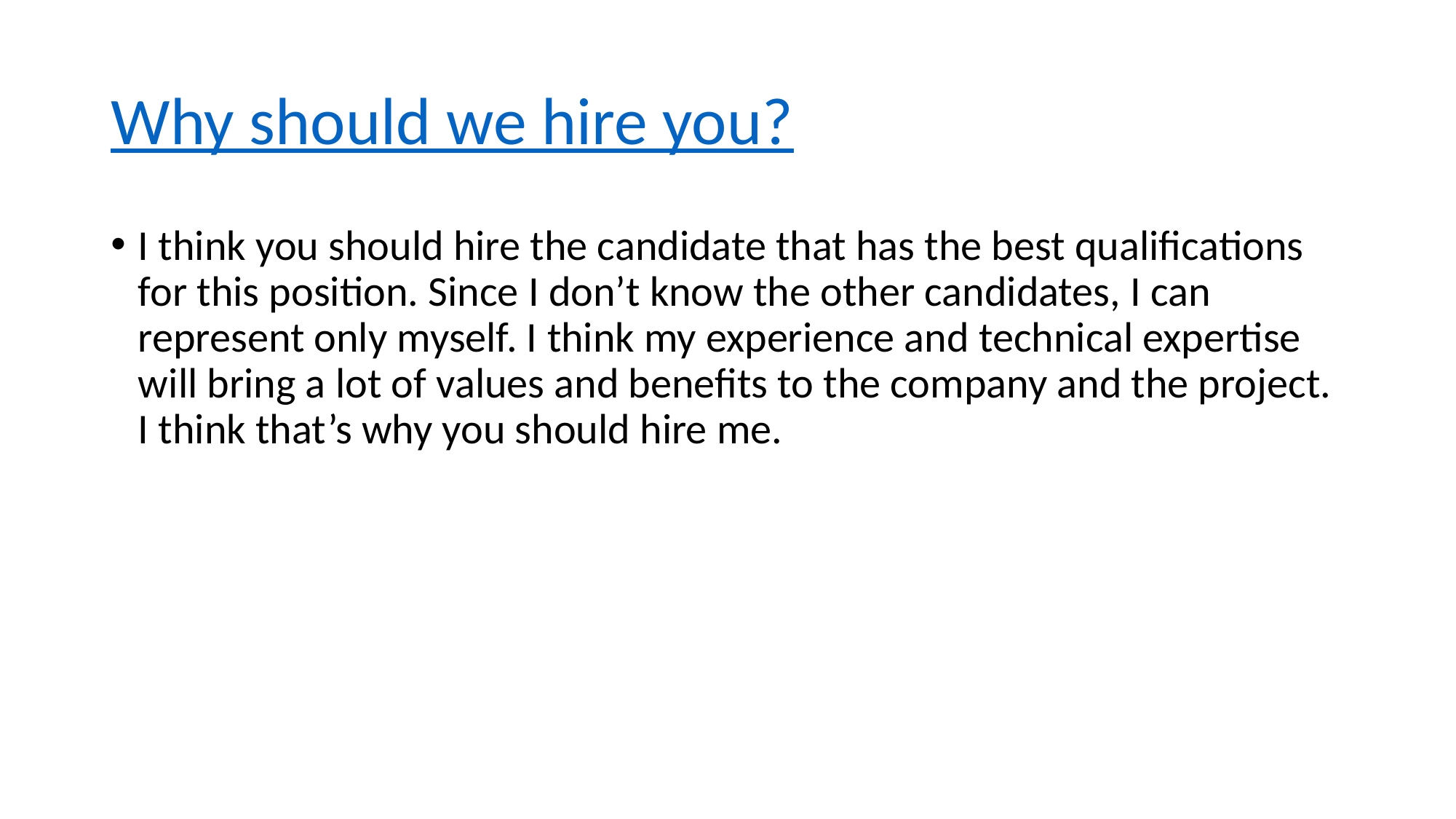

# Why should we hire you?
I think you should hire the candidate that has the best qualifications for this position. Since I don’t know the other candidates, I can represent only myself. I think my experience and technical expertise will bring a lot of values and benefits to the company and the project. I think that’s why you should hire me.